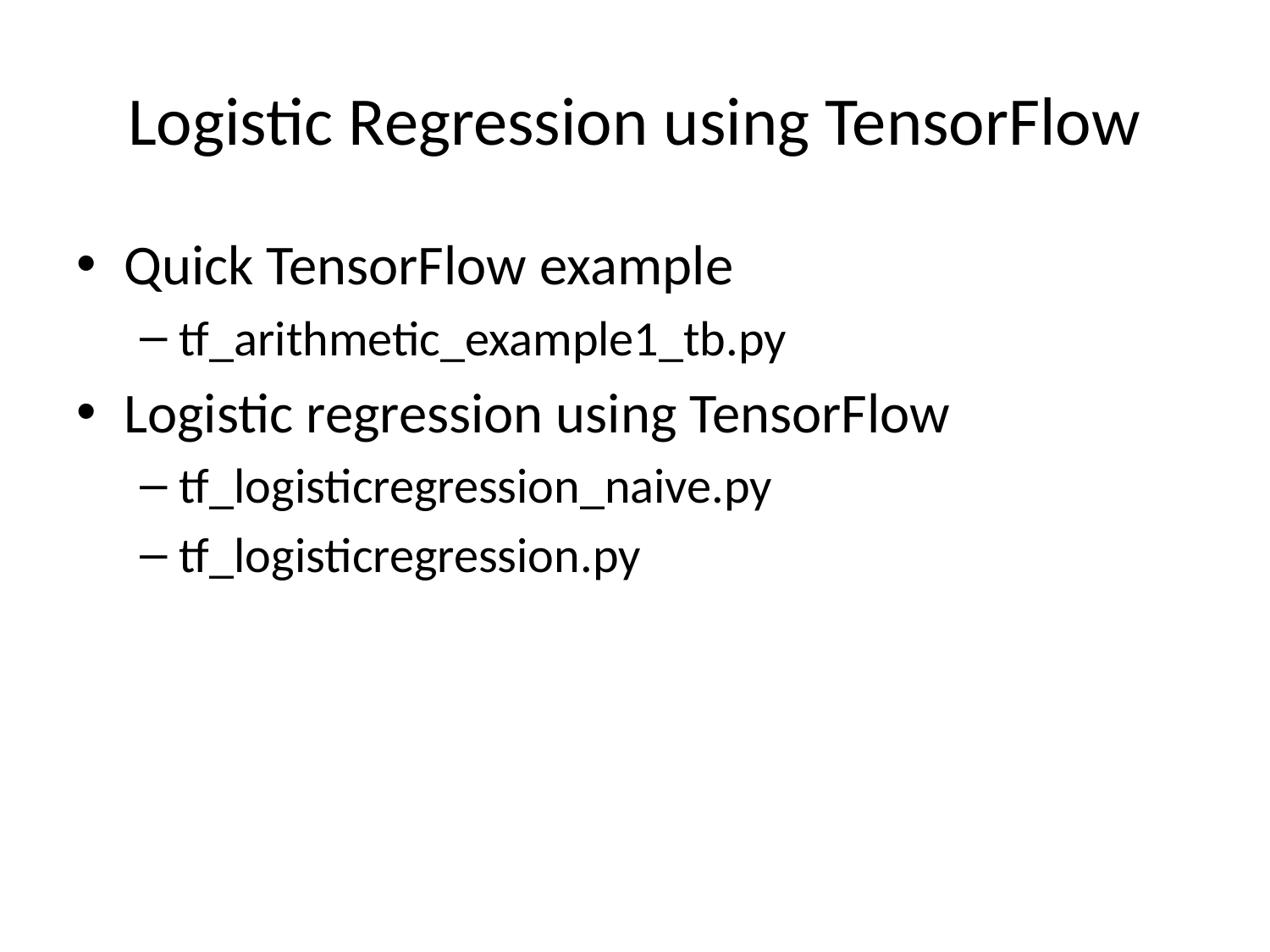

# Logistic Regression using TensorFlow
Quick TensorFlow example
tf_arithmetic_example1_tb.py
Logistic regression using TensorFlow
tf_logisticregression_naive.py
tf_logisticregression.py